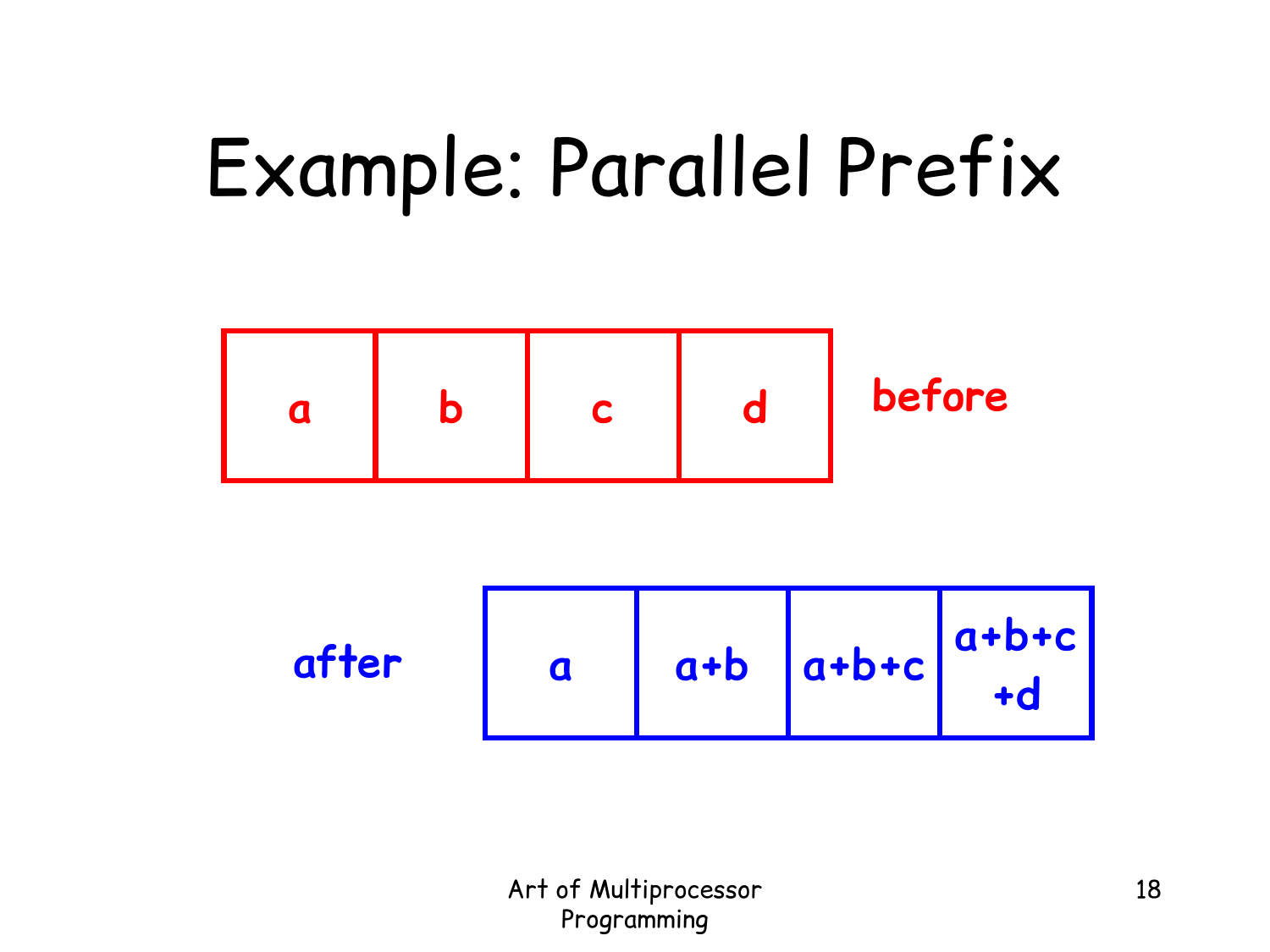

# Example: Parallel Prefix
a
b
c
d
before
a
a+b
a+b+c
a+b+c
+d
after
Art of Multiprocessor Programming
18